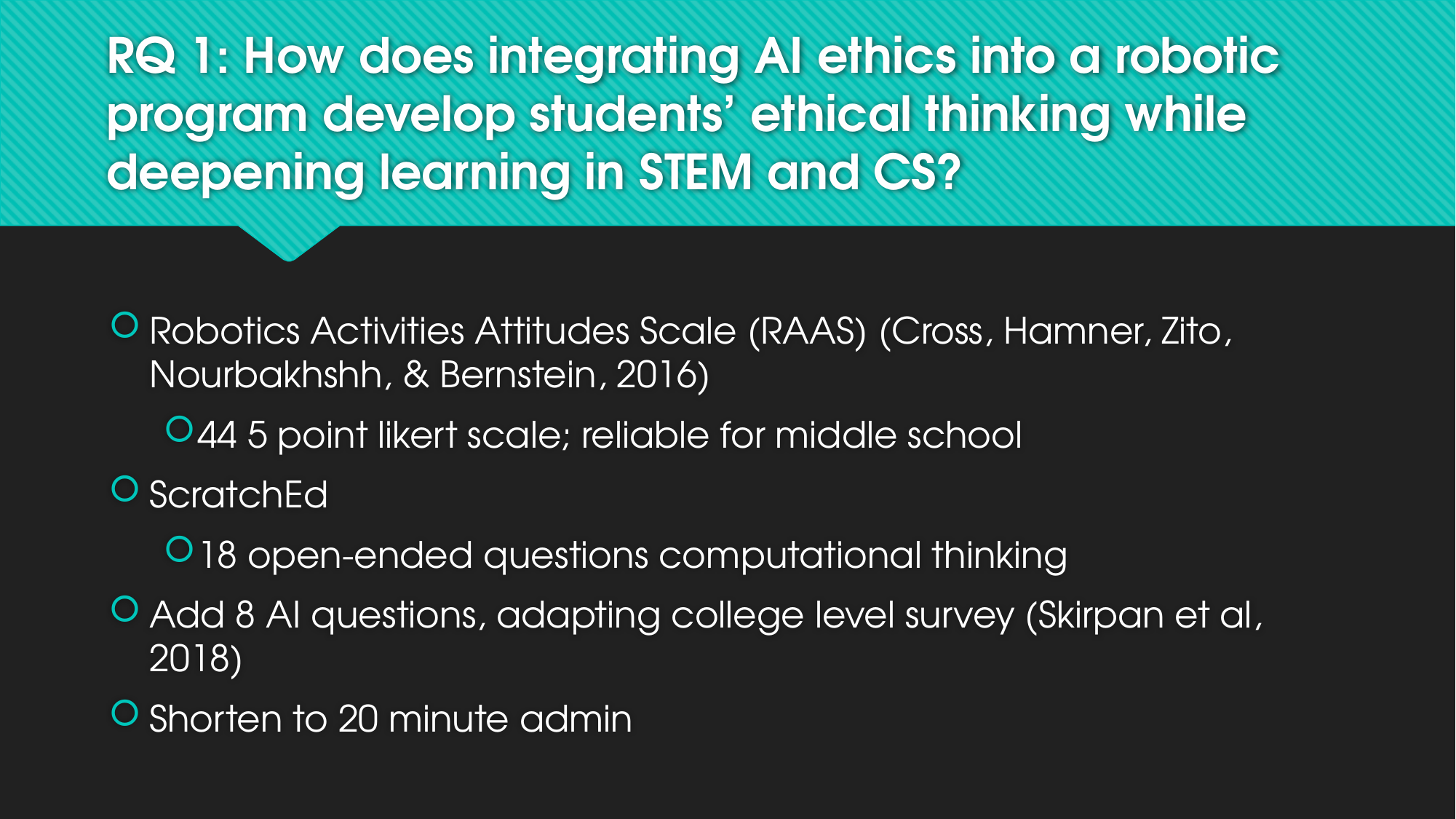

# RQ 1: How does integrating AI ethics into a robotic program develop students’ ethical thinking while deepening learning in STEM and CS?
Robotics Activities Attitudes Scale (RAAS) (Cross, Hamner, Zito, Nourbakhshh, & Bernstein, 2016)
44 5 point likert scale; reliable for middle school
ScratchEd
18 open-ended questions computational thinking
Add 8 AI questions, adapting college level survey (Skirpan et al, 2018)
Shorten to 20 minute admin